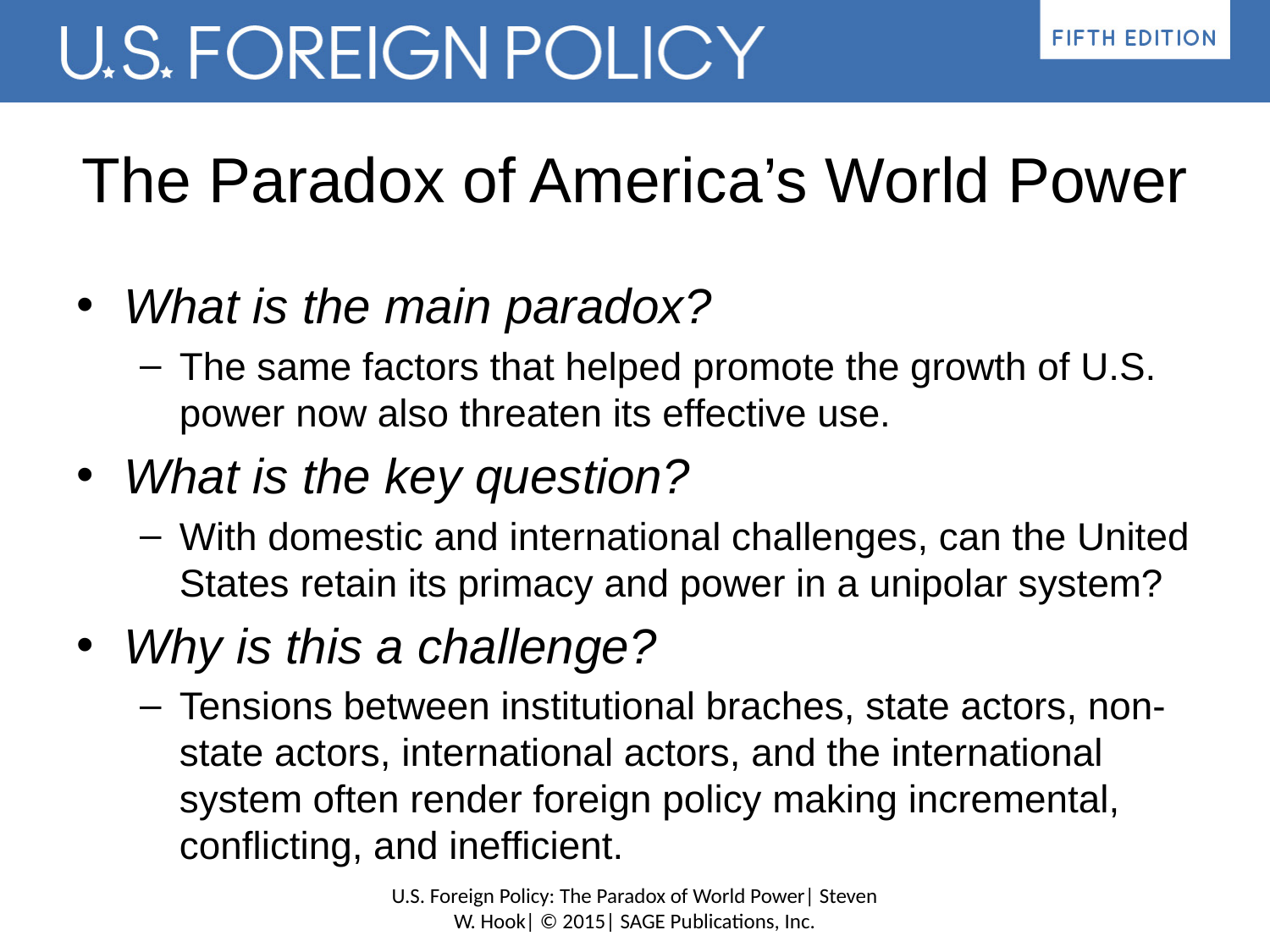

# The Paradox of America’s World Power
What is the main paradox?
The same factors that helped promote the growth of U.S. power now also threaten its effective use.
What is the key question?
With domestic and international challenges, can the United States retain its primacy and power in a unipolar system?
Why is this a challenge?
Tensions between institutional braches, state actors, non-state actors, international actors, and the international system often render foreign policy making incremental, conflicting, and inefficient.
U.S. Foreign Policy: The Paradox of World Power| Steven W. Hook| © 2015| SAGE Publications, Inc.